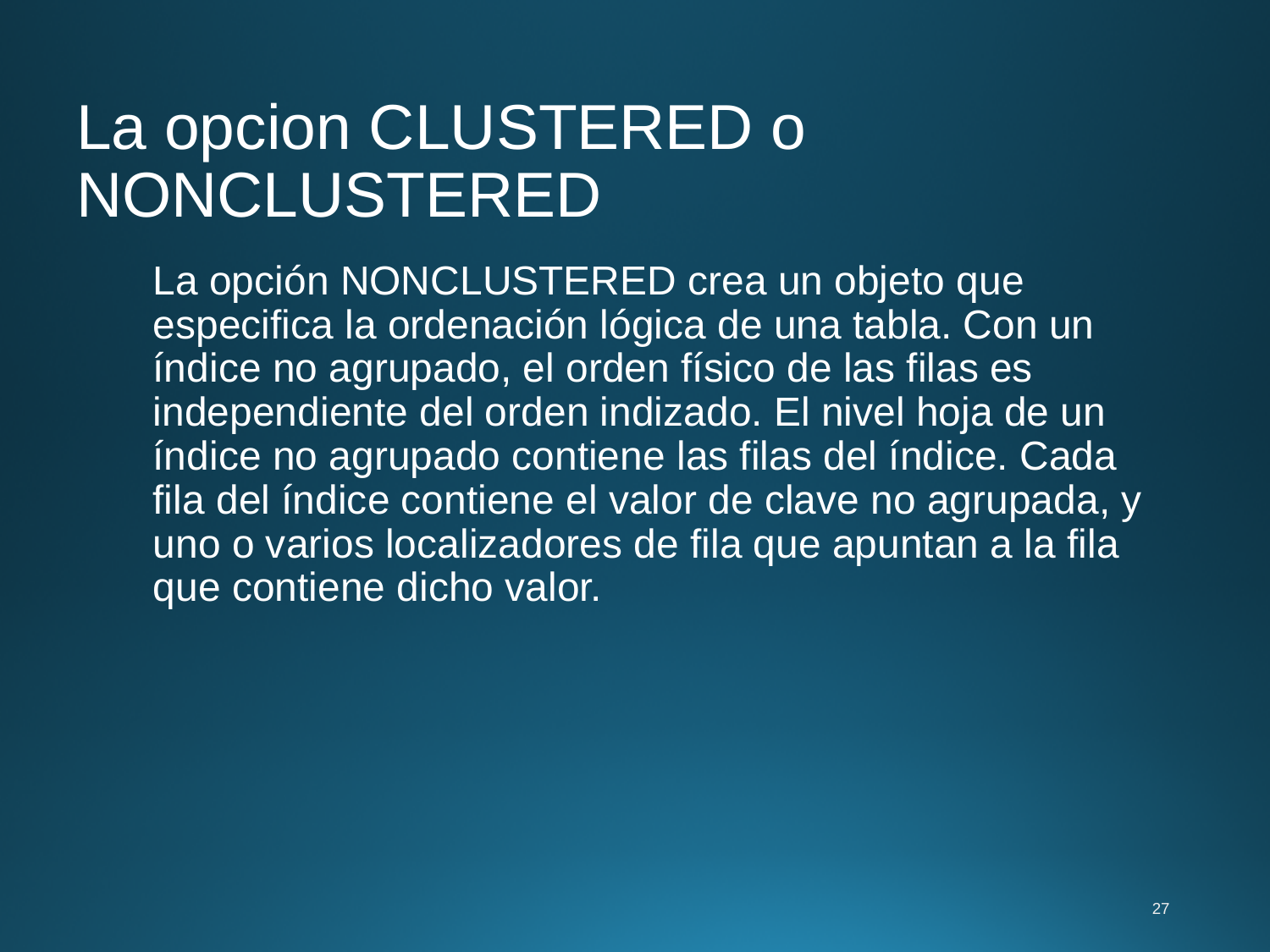

# La opcion CLUSTERED o NONCLUSTERED
	La opción NONCLUSTERED crea un objeto que especifica la ordenación lógica de una tabla. Con un índice no agrupado, el orden físico de las filas es independiente del orden indizado. El nivel hoja de un índice no agrupado contiene las filas del índice. Cada fila del índice contiene el valor de clave no agrupada, y uno o varios localizadores de fila que apuntan a la fila que contiene dicho valor.
27